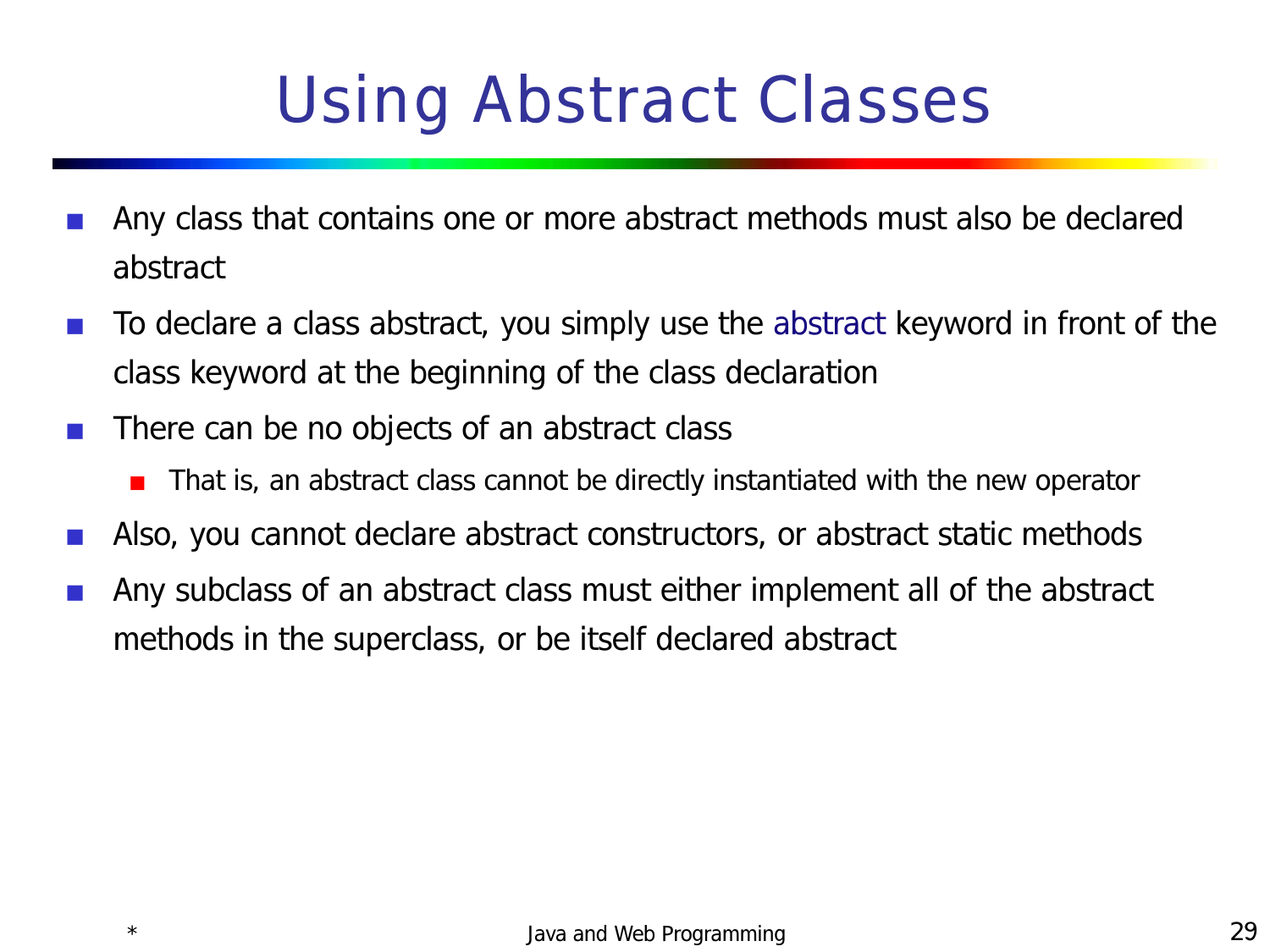

# Using Abstract Classes
Any class that contains one or more abstract methods must also be declared abstract
To declare a class abstract, you simply use the abstract keyword in front of the class keyword at the beginning of the class declaration
There can be no objects of an abstract class
That is, an abstract class cannot be directly instantiated with the new operator
Also, you cannot declare abstract constructors, or abstract static methods
Any subclass of an abstract class must either implement all of the abstract methods in the superclass, or be itself declared abstract
*
29
Java and Web Programming